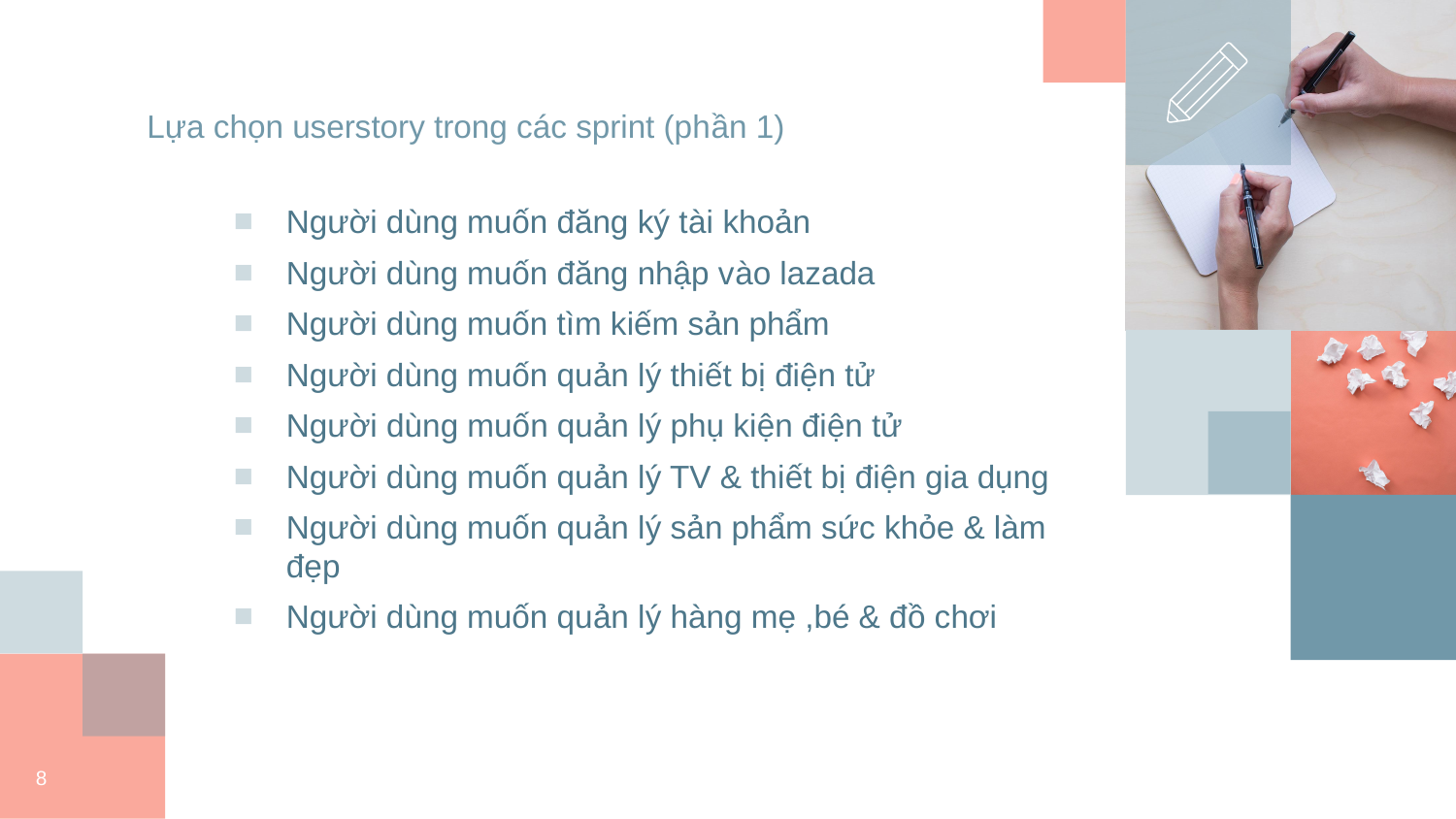

# Lựa chọn userstory trong các sprint (phần 1)
Người dùng muốn đăng ký tài khoản
Người dùng muốn đăng nhập vào lazada
Người dùng muốn tìm kiếm sản phẩm
Người dùng muốn quản lý thiết bị điện tử
Người dùng muốn quản lý phụ kiện điện tử
Người dùng muốn quản lý TV & thiết bị điện gia dụng
Người dùng muốn quản lý sản phẩm sức khỏe & làm đẹp
Người dùng muốn quản lý hàng mẹ ,bé & đồ chơi

8